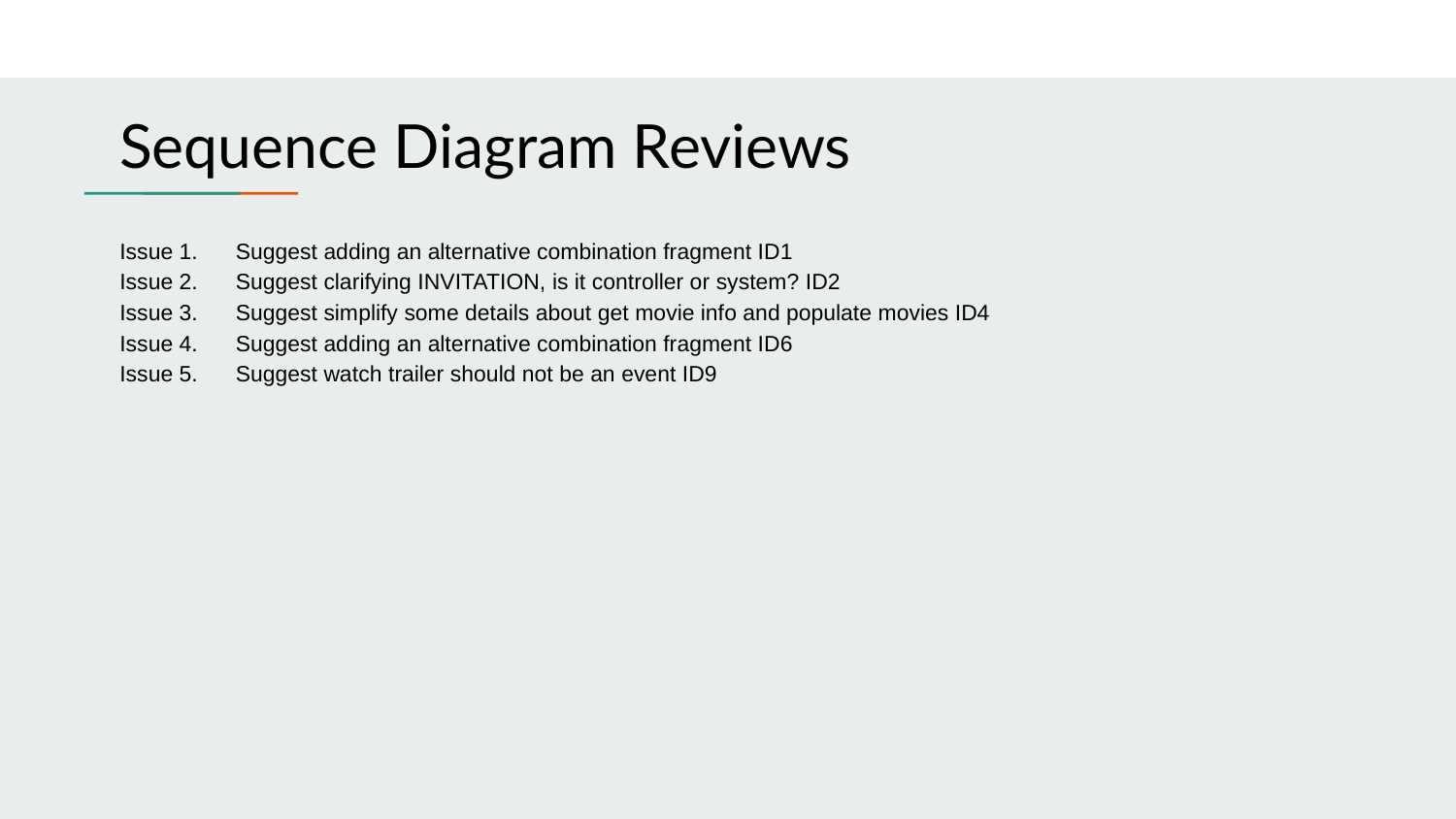

Sequence Diagram Reviews
Issue 1.      Suggest adding an alternative combination fragment ID1
Issue 2.      Suggest clarifying INVITATION, is it controller or system? ID2
Issue 3.      Suggest simplify some details about get movie info and populate movies ID4
Issue 4.      Suggest adding an alternative combination fragment ID6
Issue 5.      Suggest watch trailer should not be an event ID9